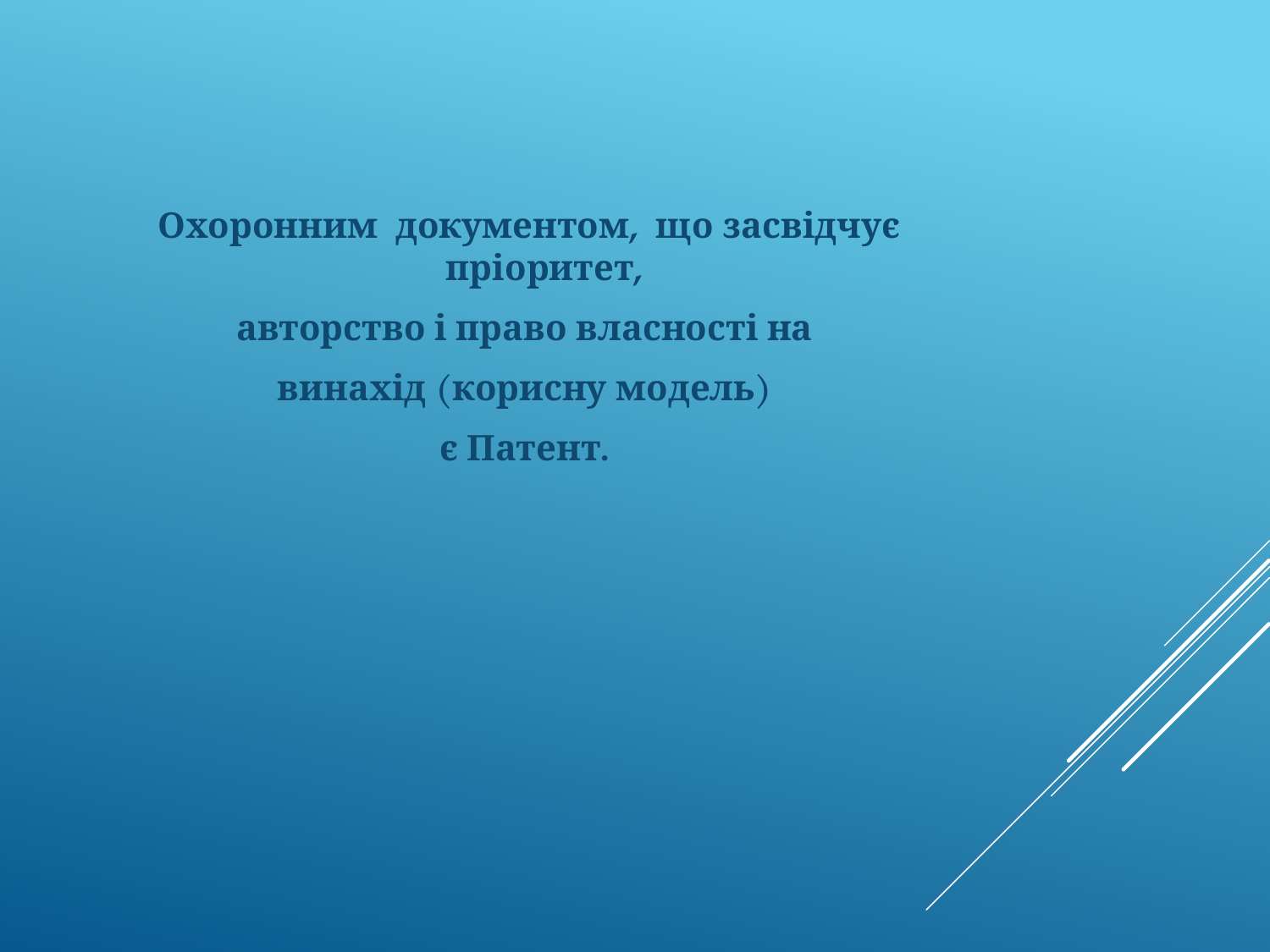

#
Охоронним  документом,  що засвідчує пріоритет,
авторство і право власності на
винахід (корисну модель)
є Патент.